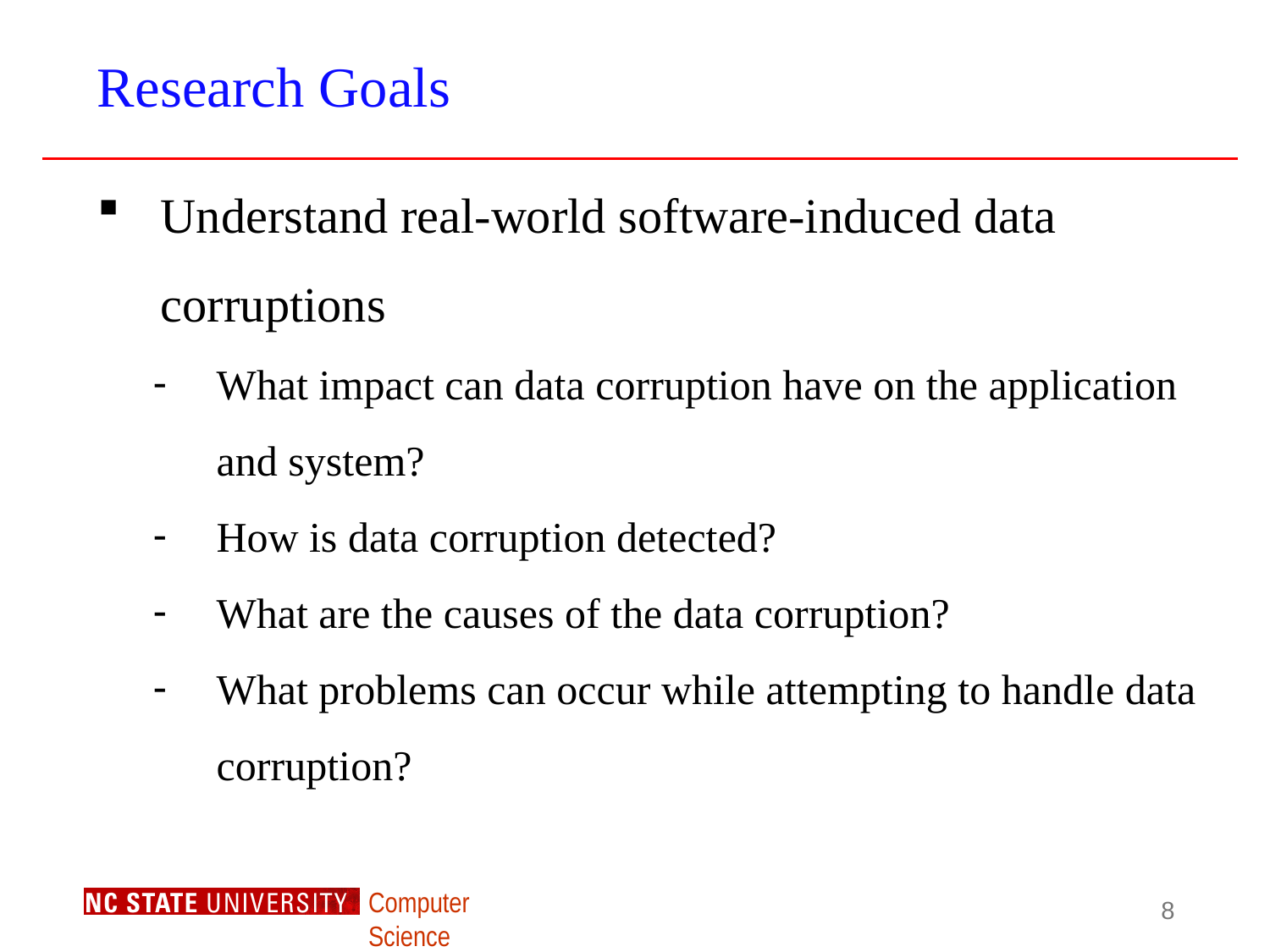

# Research Goals
Understand real-world software-induced data corruptions
What impact can data corruption have on the application and system?
How is data corruption detected?
What are the causes of the data corruption?
What problems can occur while attempting to handle data corruption?
8